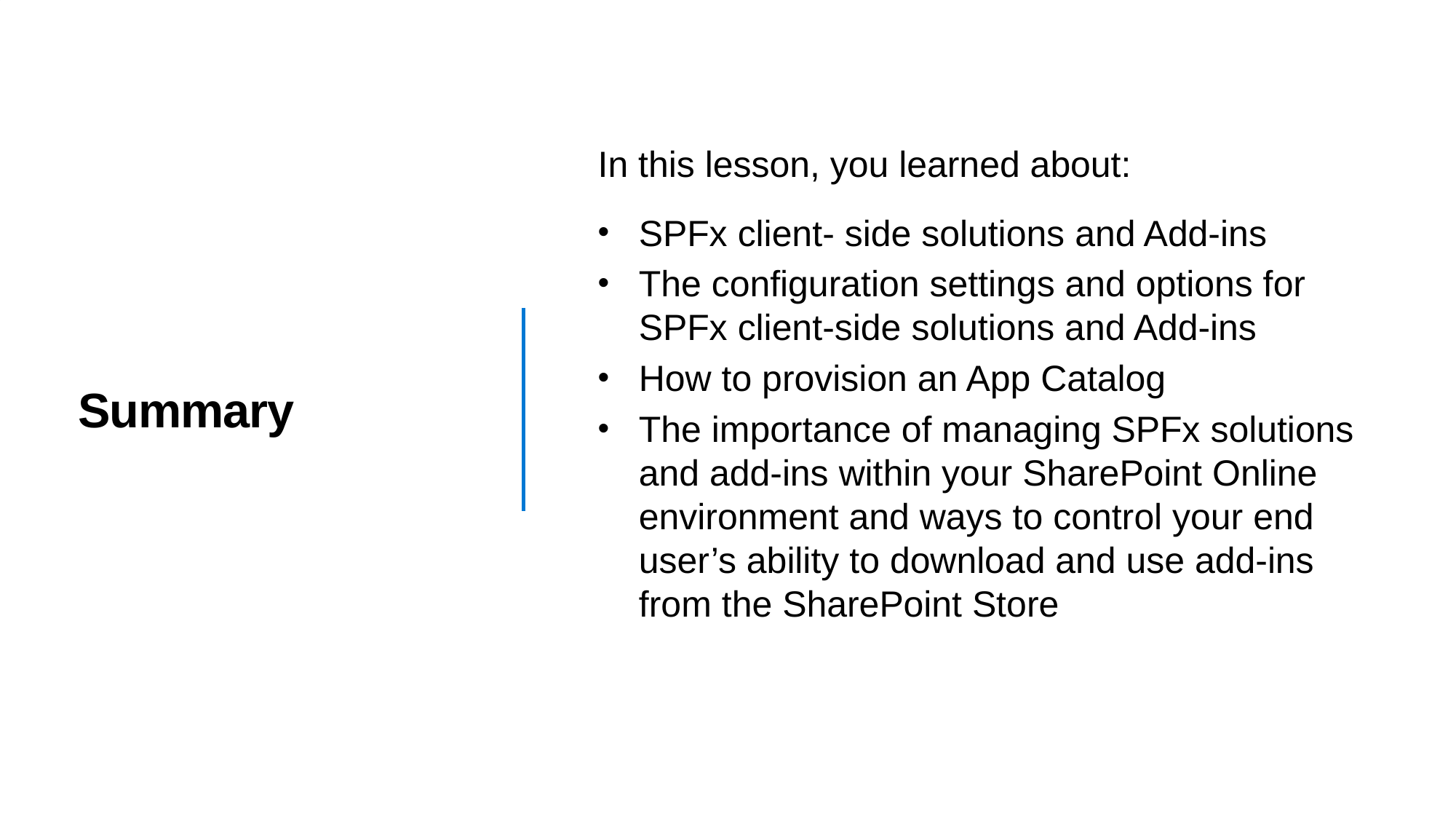

In this lesson, you learned about:
SPFx client- side solutions and Add-ins
The configuration settings and options for SPFx client-side solutions and Add-ins
How to provision an App Catalog
The importance of managing SPFx solutions and add-ins within your SharePoint Online environment and ways to control your end user’s ability to download and use add-ins from the SharePoint Store

# Summary